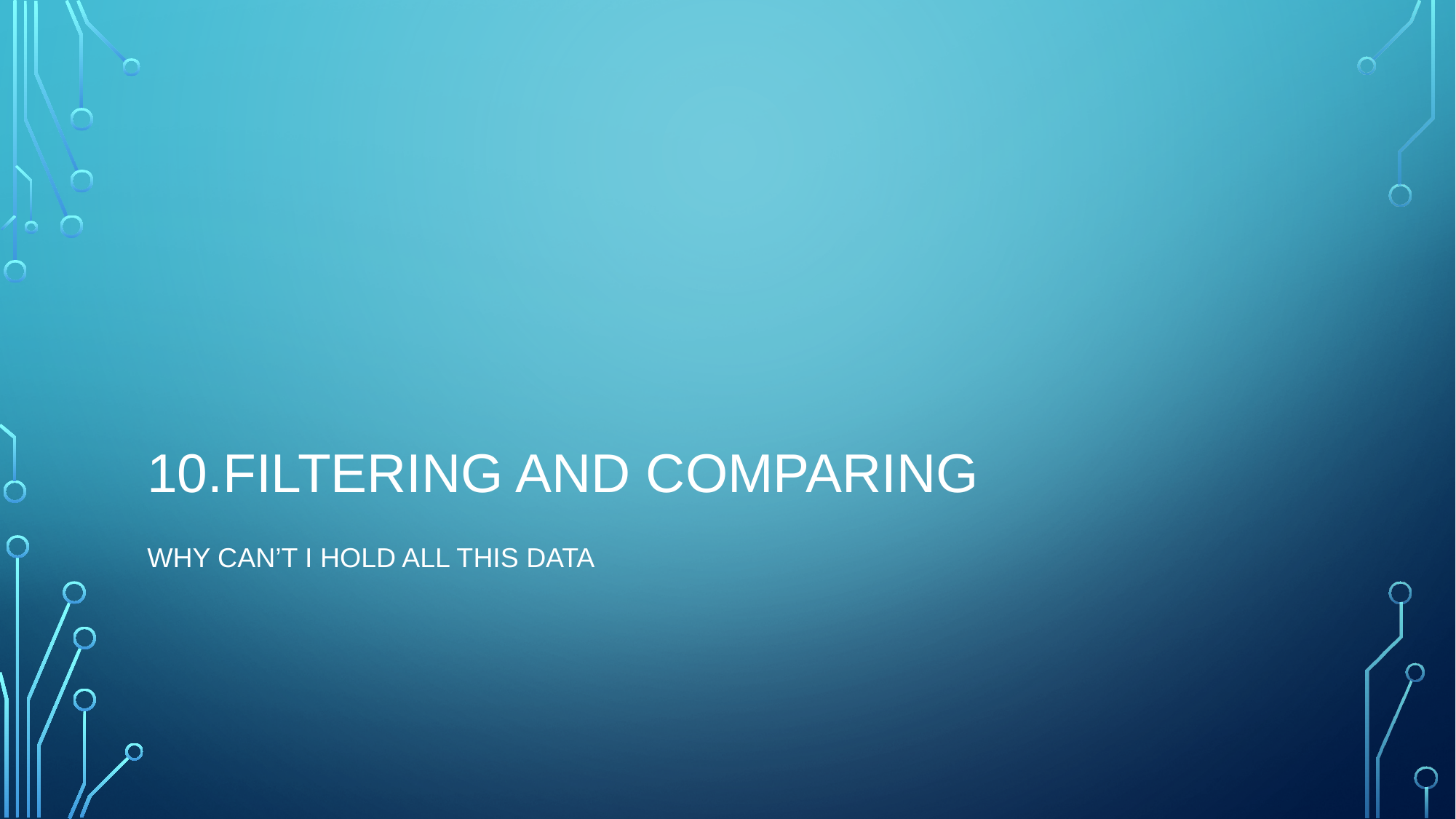

# 10.Filtering and Comparing
Why can’t I hold all this data